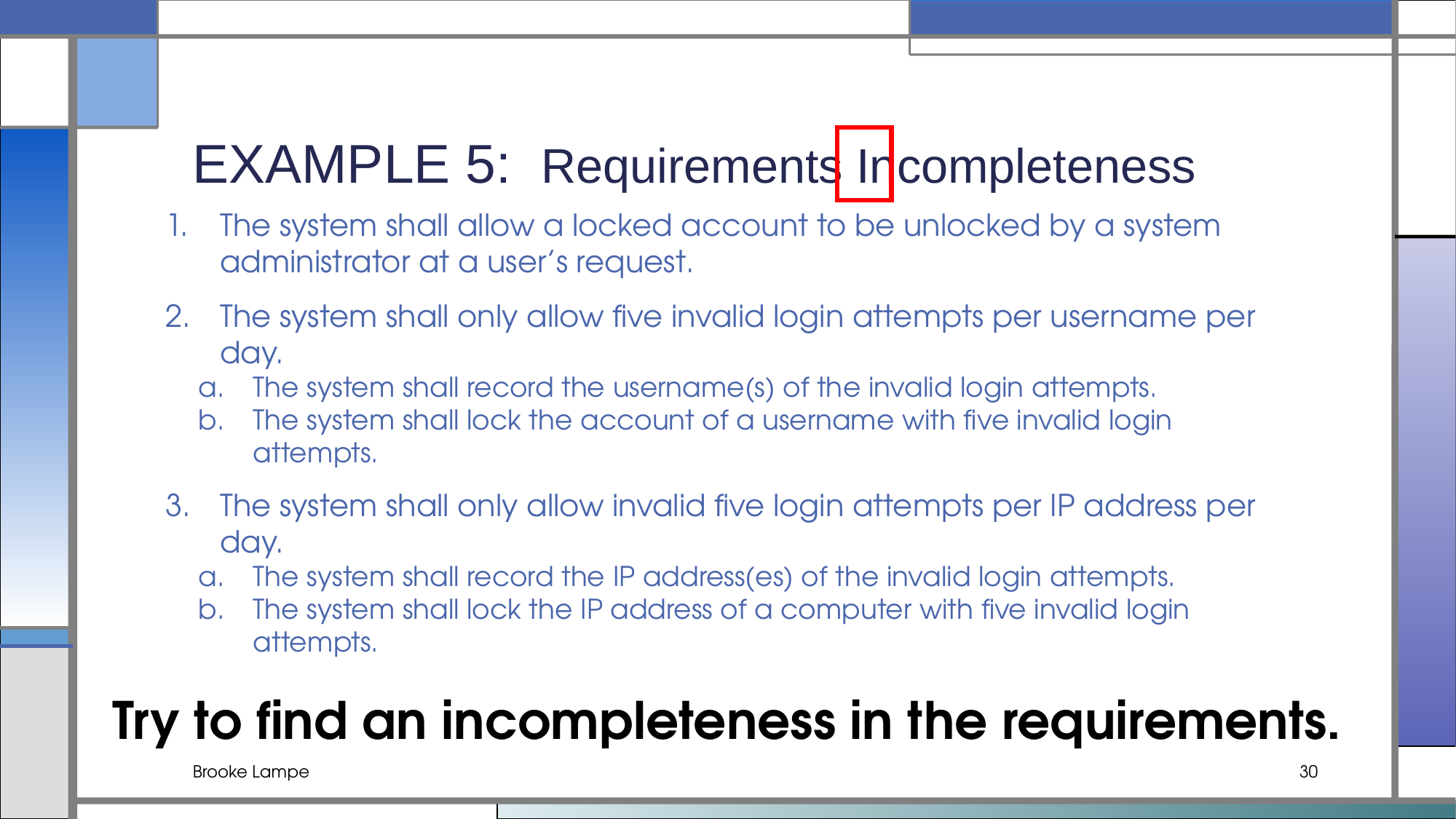

# Example 5:  Requirements Incompleteness

The system shall allow a locked account to be unlocked by a system administrator at a user’s request.
The system shall only allow five invalid login attempts per username per day.
The system shall record the username(s) of the invalid login attempts.
The system shall lock the account of a username with five invalid login attempts.
The system shall only allow invalid five login attempts per IP address per day.
The system shall record the IP address(es) of the invalid login attempts.
The system shall lock the IP address of a computer with five invalid login attempts.
Try to find an incompleteness in the requirements.
Brooke Lampe
30